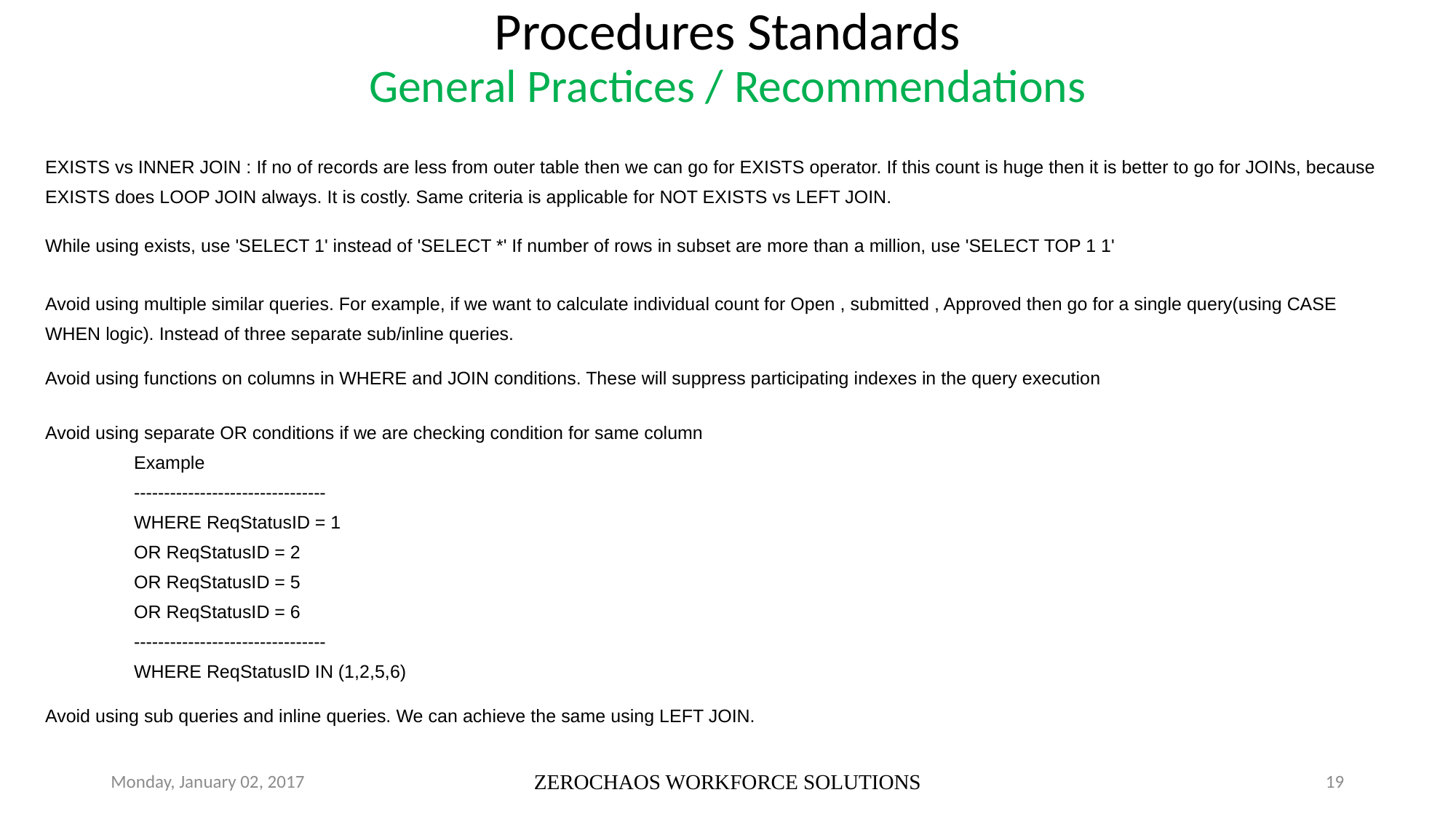

# Procedures Standards
General Practices / Recommendations
EXISTS vs INNER JOIN : If no of records are less from outer table then we can go for EXISTS operator. If this count is huge then it is better to go for JOINs, because EXISTS does LOOP JOIN always. It is costly. Same criteria is applicable for NOT EXISTS vs LEFT JOIN.
While using exists, use 'SELECT 1' instead of 'SELECT *' If number of rows in subset are more than a million, use 'SELECT TOP 1 1'
Avoid using multiple similar queries. For example, if we want to calculate individual count for Open , submitted , Approved then go for a single query(using CASE WHEN logic). Instead of three separate sub/inline queries.
Avoid using functions on columns in WHERE and JOIN conditions. These will suppress participating indexes in the query execution
Avoid using separate OR conditions if we are checking condition for same column
Example
--------------------------------
WHERE ReqStatusID = 1
OR ReqStatusID = 2
OR ReqStatusID = 5
OR ReqStatusID = 6
--------------------------------
WHERE ReqStatusID IN (1,2,5,6)
Avoid using sub queries and inline queries. We can achieve the same using LEFT JOIN.
Monday, January 02, 2017
ZEROCHAOS WORKFORCE SOLUTIONS
19